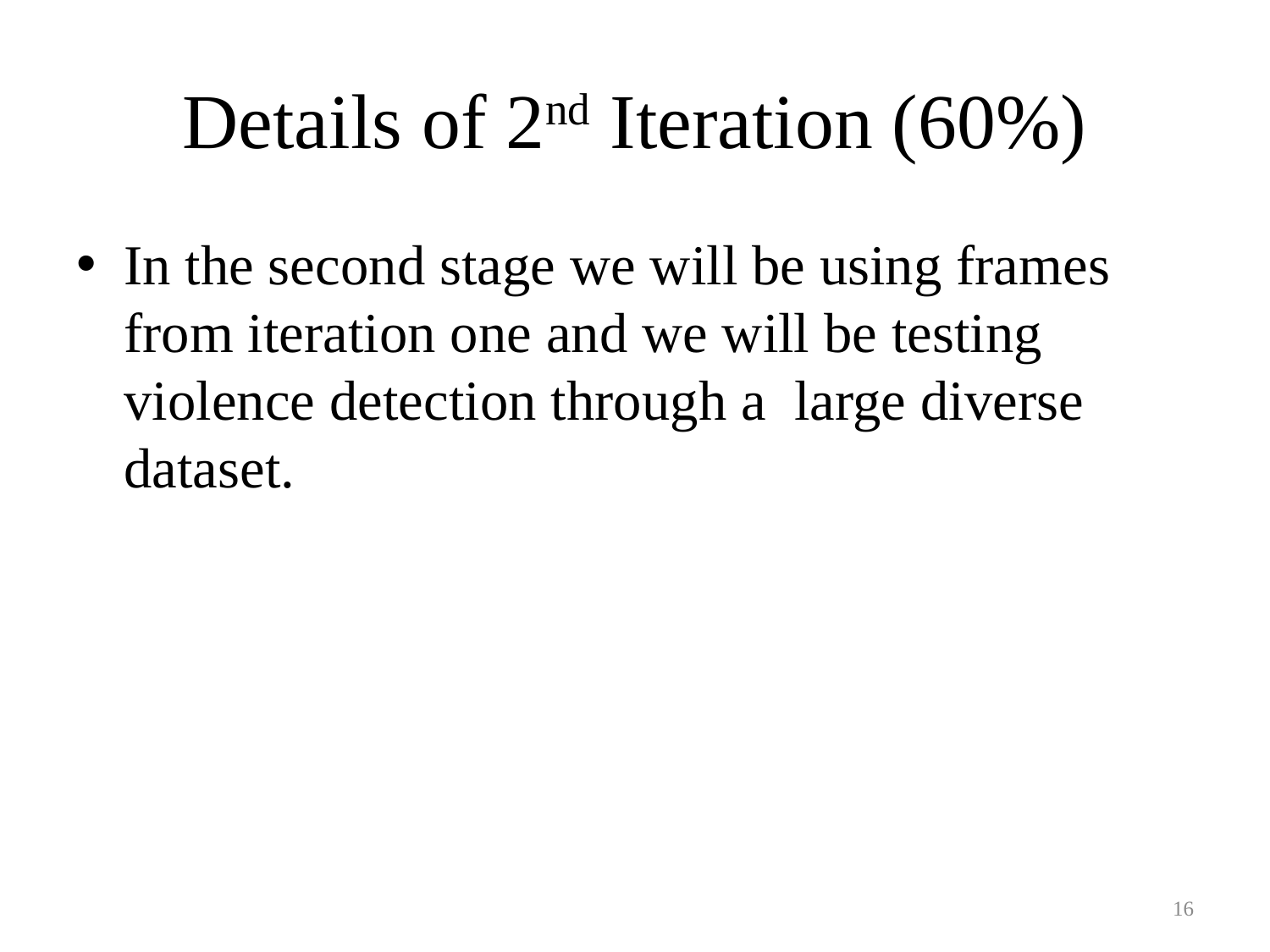

# Details of 2nd Iteration (60%)
In the second stage we will be using frames from iteration one and we will be testing violence detection through a  large diverse dataset.
16